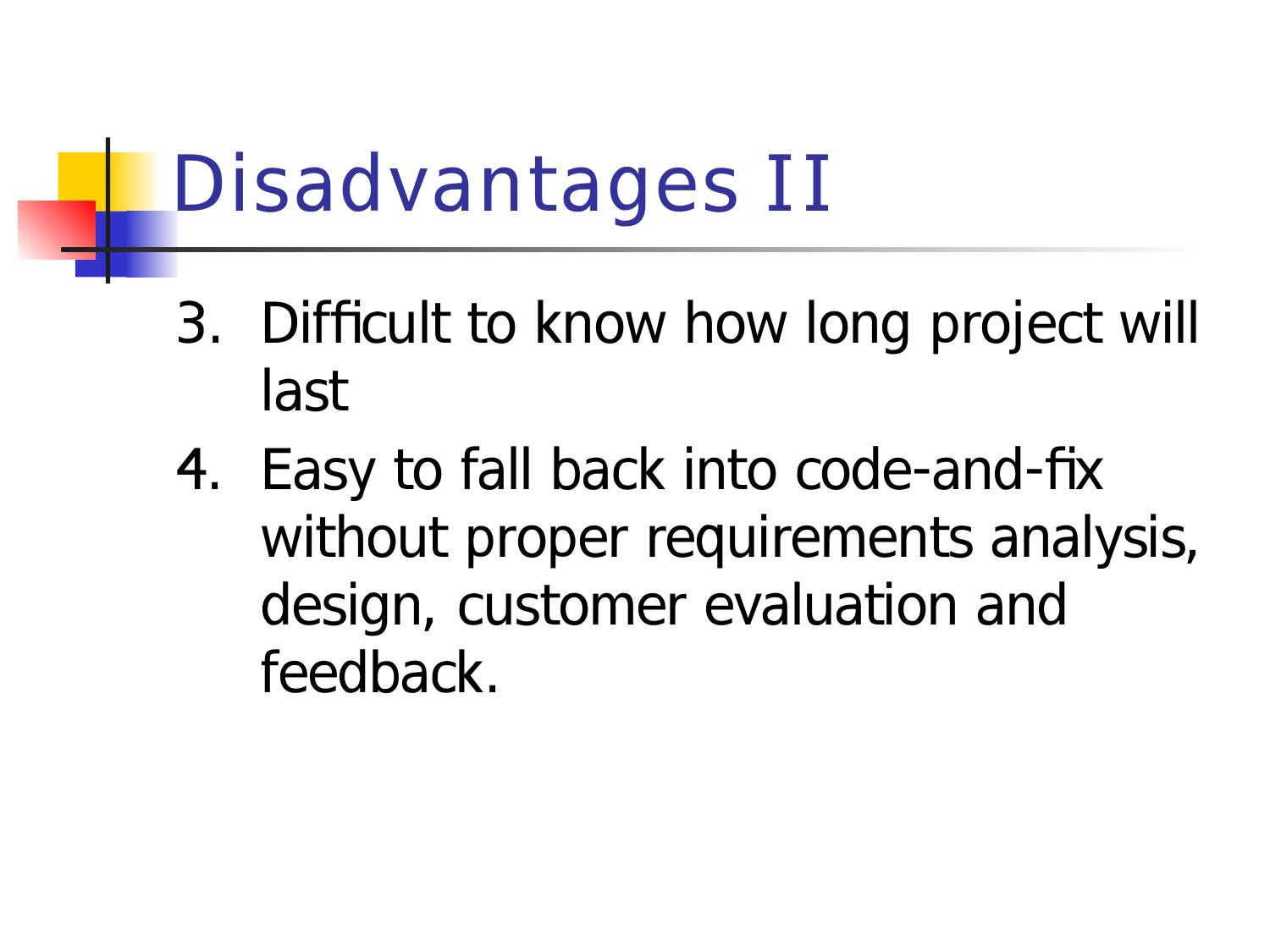

# Disadvantages II
3.	Difficult to know how long project will last
4.	Easy to fall back into code-and-fix without proper requirements analysis, design, customer evaluation and feedback.